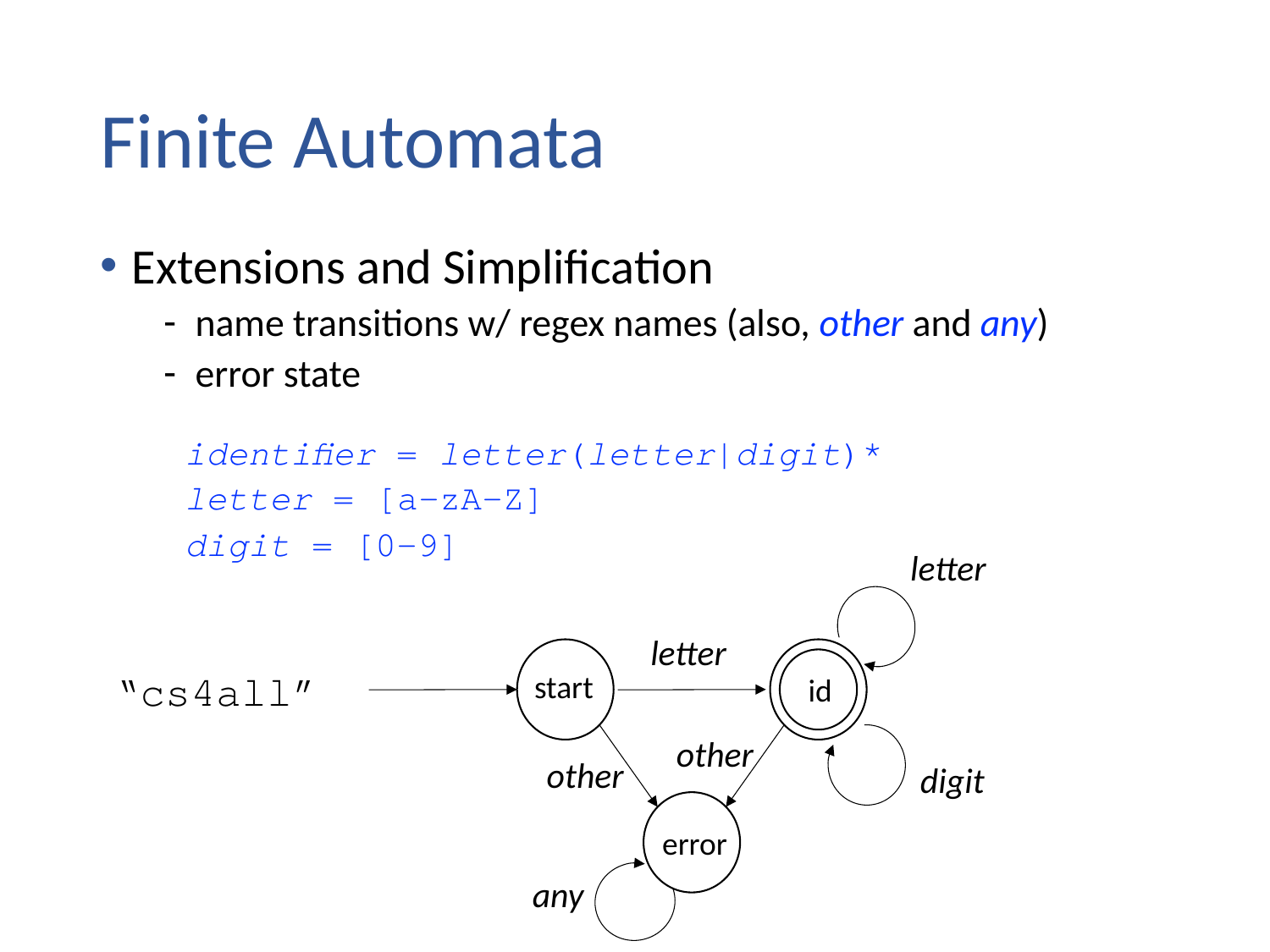

# Finite Automata
Extensions and Simplification
name transitions w/ regex names (also, other and any)
error state
identifier = letter(letter|digit)*
letter = [a-zA-Z]
digit = [0-9]
letter

letter

“cs4all”
start
id

other
other
digit

error

any